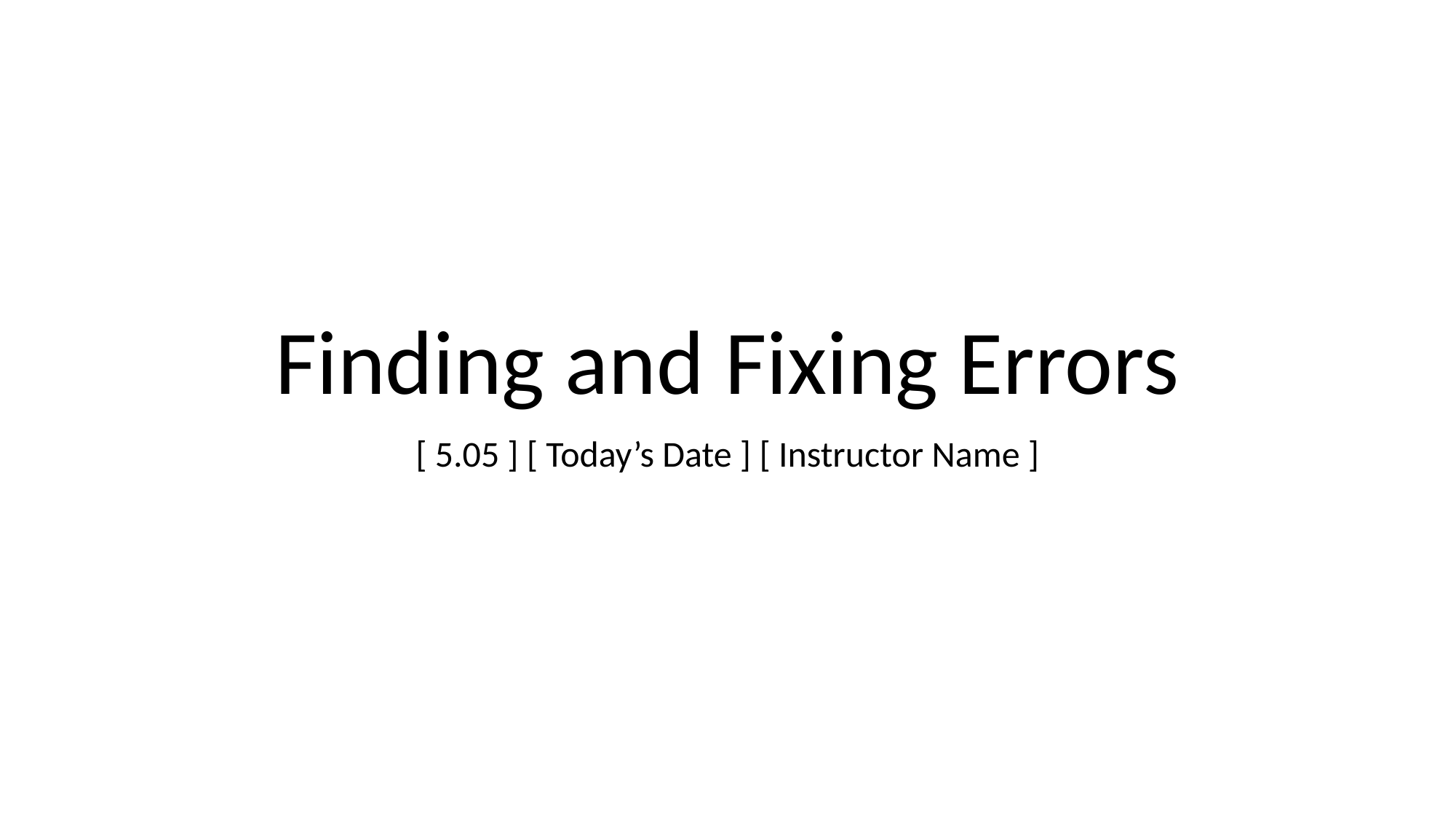

# Finding and Fixing Errors
[ 5.05 ] [ Today’s Date ] [ Instructor Name ]